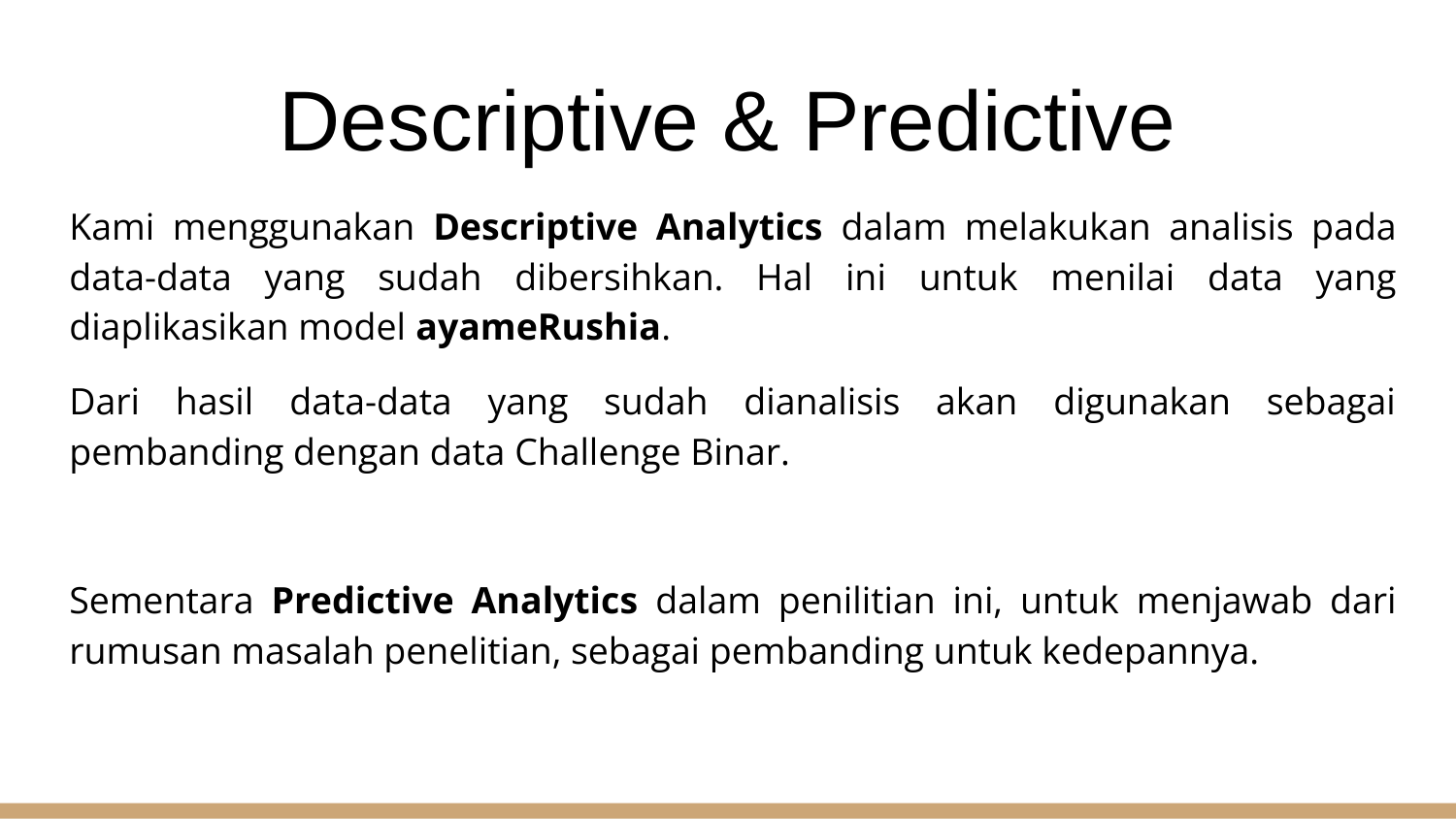

# Descriptive & Predictive
Kami menggunakan Descriptive Analytics dalam melakukan analisis pada data-data yang sudah dibersihkan. Hal ini untuk menilai data yang diaplikasikan model ayameRushia.
Dari hasil data-data yang sudah dianalisis akan digunakan sebagai pembanding dengan data Challenge Binar.

Sementara Predictive Analytics dalam penilitian ini, untuk menjawab dari rumusan masalah penelitian, sebagai pembanding untuk kedepannya.